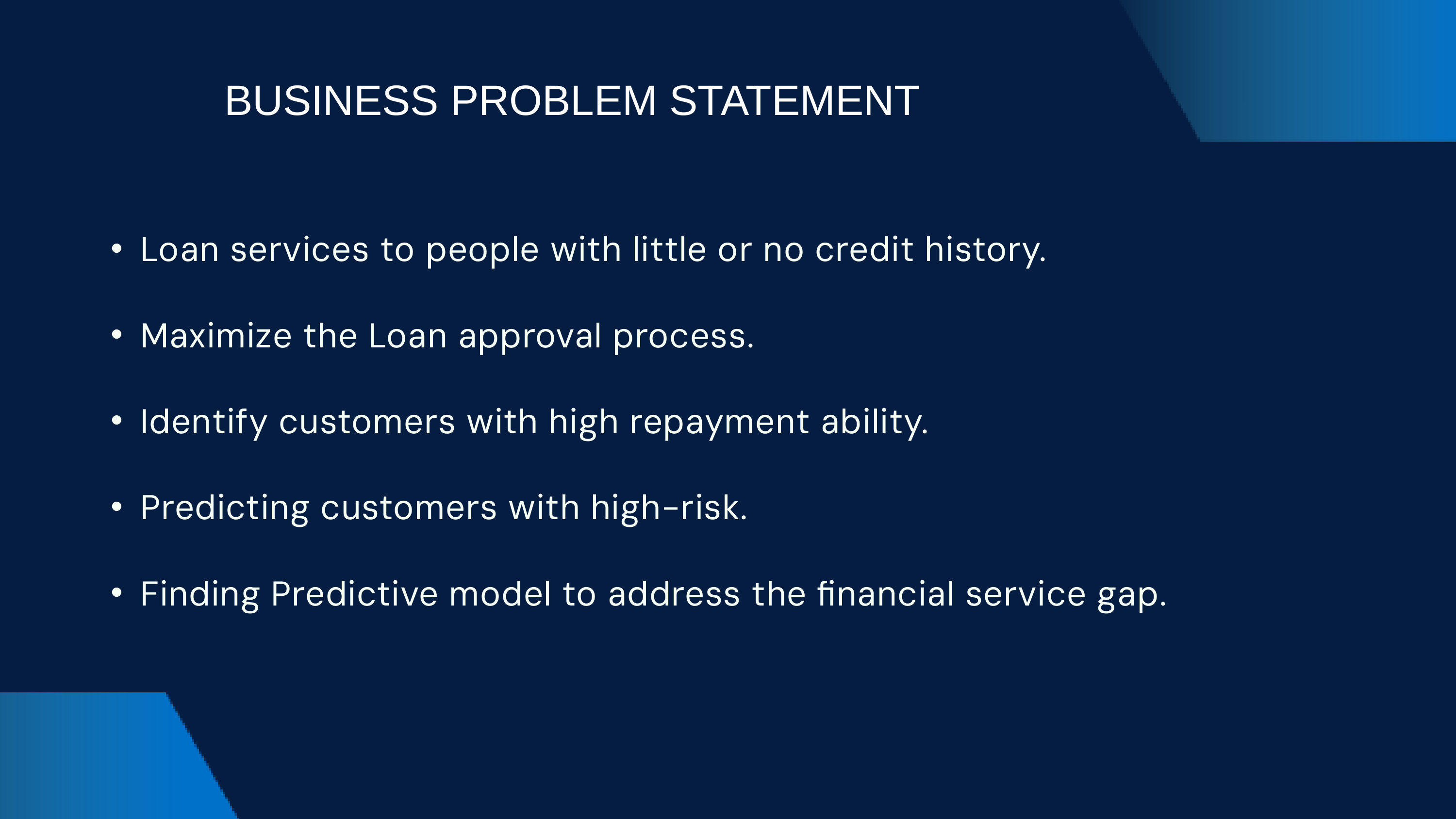

BUSINESS PROBLEM STATEMENT
Loan services to people with little or no credit history.
Maximize the Loan approval process.
Identify customers with high repayment ability.
Predicting customers with high-risk.
Finding Predictive model to address the financial service gap.